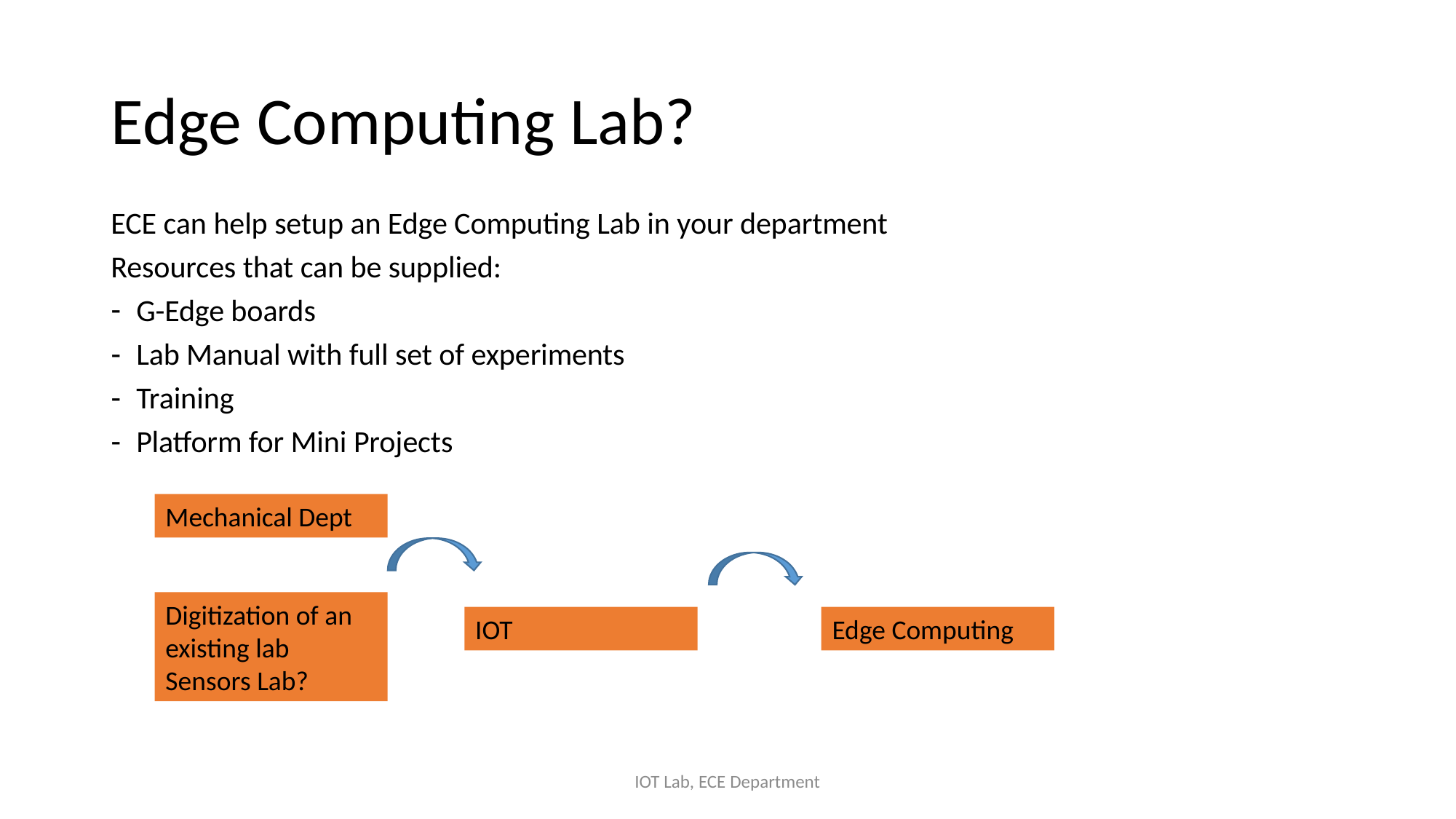

# Edge Computing Lab?
ECE can help setup an Edge Computing Lab in your department
Resources that can be supplied:
G-Edge boards
Lab Manual with full set of experiments
Training
Platform for Mini Projects
Mechanical Dept

Digitization of an existing lab
Sensors Lab?
IOT
Edge Computing
IOT Lab, ECE Department